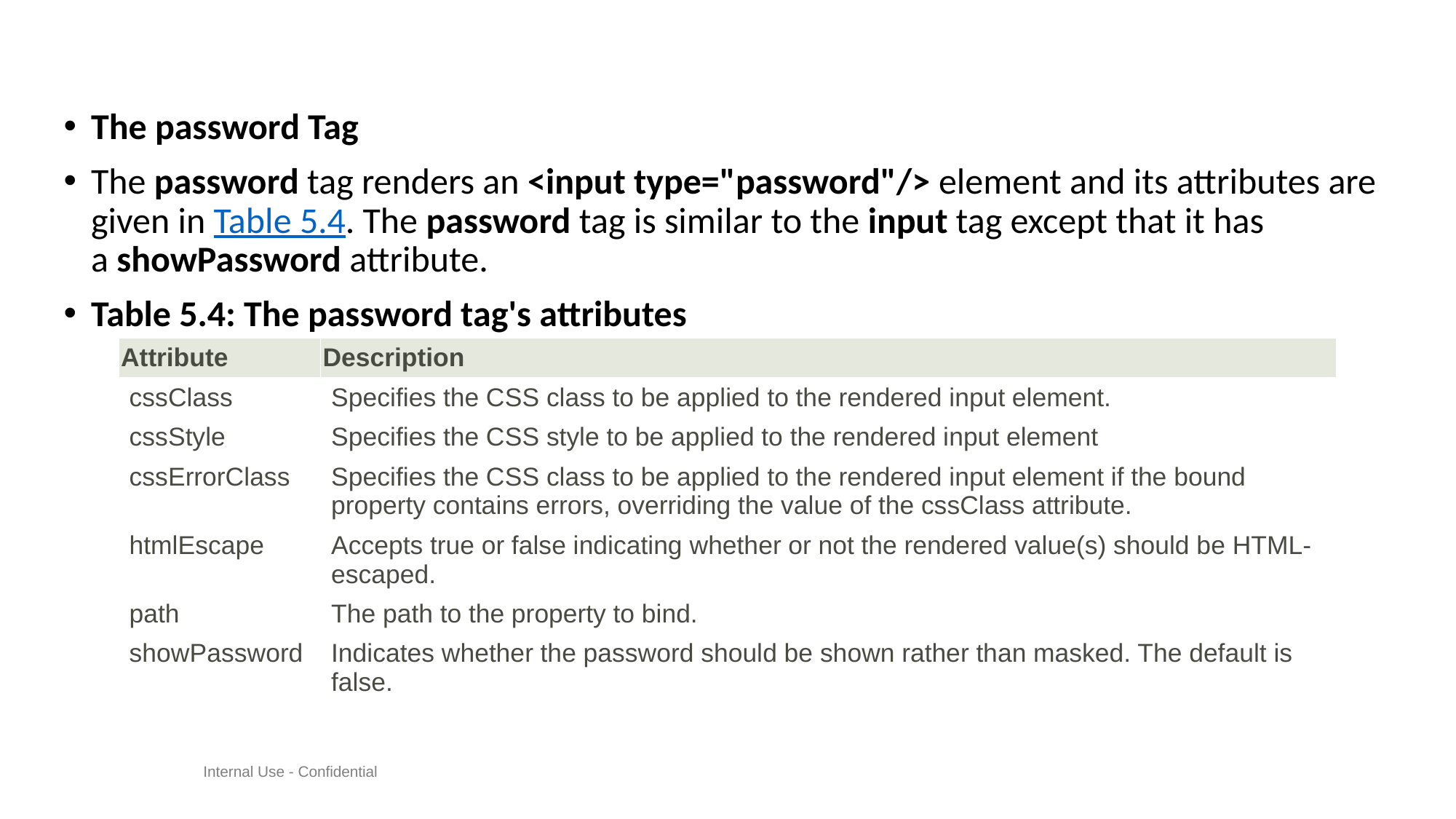

#
The password Tag
The password tag renders an <input type="password"/> element and its attributes are given in Table 5.4. The password tag is similar to the input tag except that it has a showPassword attribute.
Table 5.4: The password tag's attributes

| Attribute | Description |
| --- | --- |
| cssClass | Specifies the CSS class to be applied to the rendered input element. |
| cssStyle | Specifies the CSS style to be applied to the rendered input element |
| cssErrorClass | Specifies the CSS class to be applied to the rendered input element if the bound property contains errors, overriding the value of the cssClass attribute. |
| htmlEscape | Accepts true or false indicating whether or not the rendered value(s) should be HTML-escaped. |
| path | The path to the property to bind. |
| showPassword | Indicates whether the password should be shown rather than masked. The default is false. |